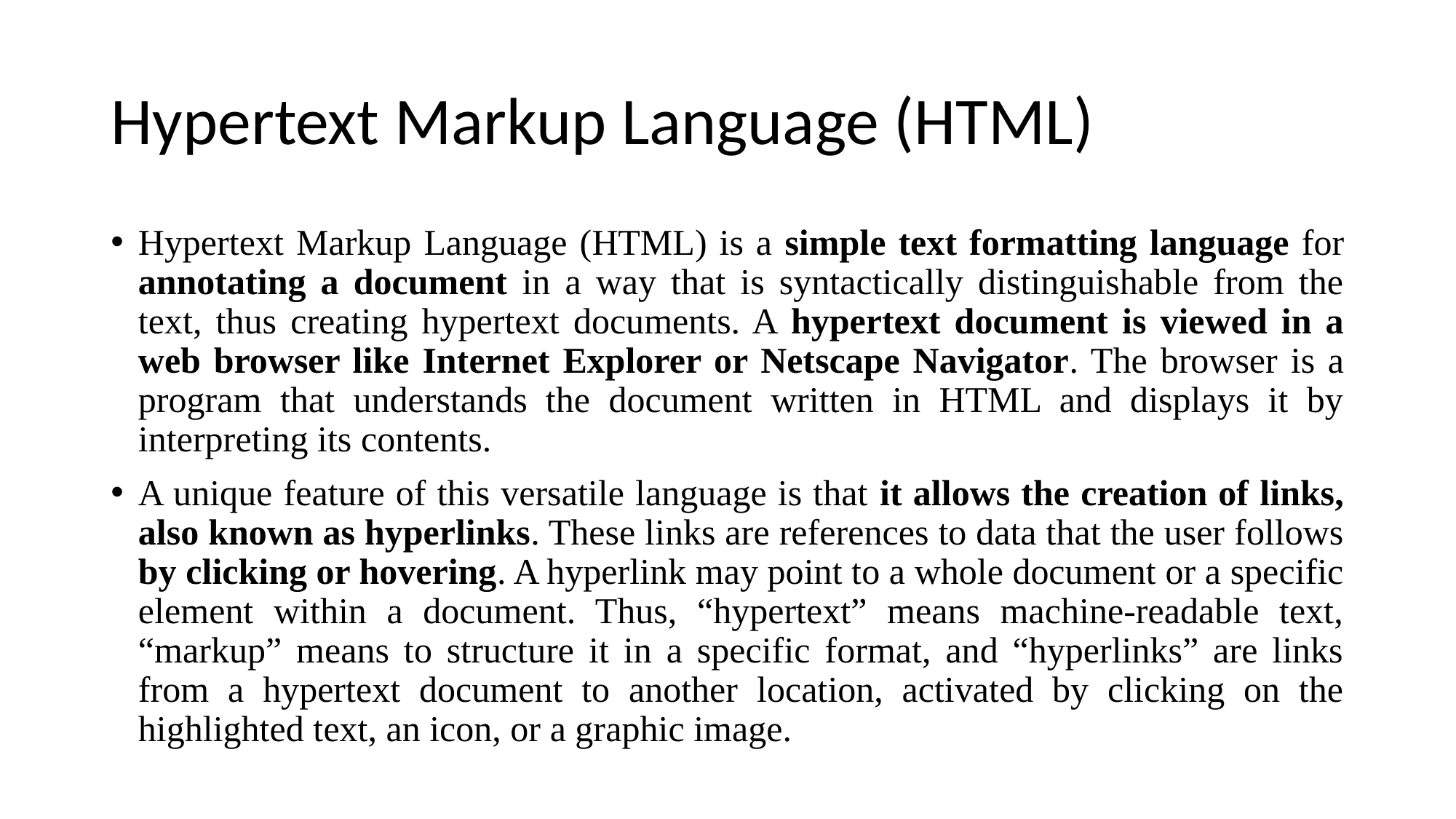

# Hypertext Markup Language (HTML)
Hypertext Markup Language (HTML) is a simple text formatting language for annotating a document in a way that is syntactically distinguishable from the text, thus creating hypertext documents. A hypertext document is viewed in a web browser like Internet Explorer or Netscape Navigator. The browser is a program that understands the document written in HTML and displays it by interpreting its contents.
A unique feature of this versatile language is that it allows the creation of links, also known as hyperlinks. These links are references to data that the user follows by clicking or hovering. A hyperlink may point to a whole document or a specific element within a document. Thus, “hypertext” means machine-readable text, “markup” means to structure it in a specific format, and “hyperlinks” are links from a hypertext document to another location, activated by clicking on the highlighted text, an icon, or a graphic image.